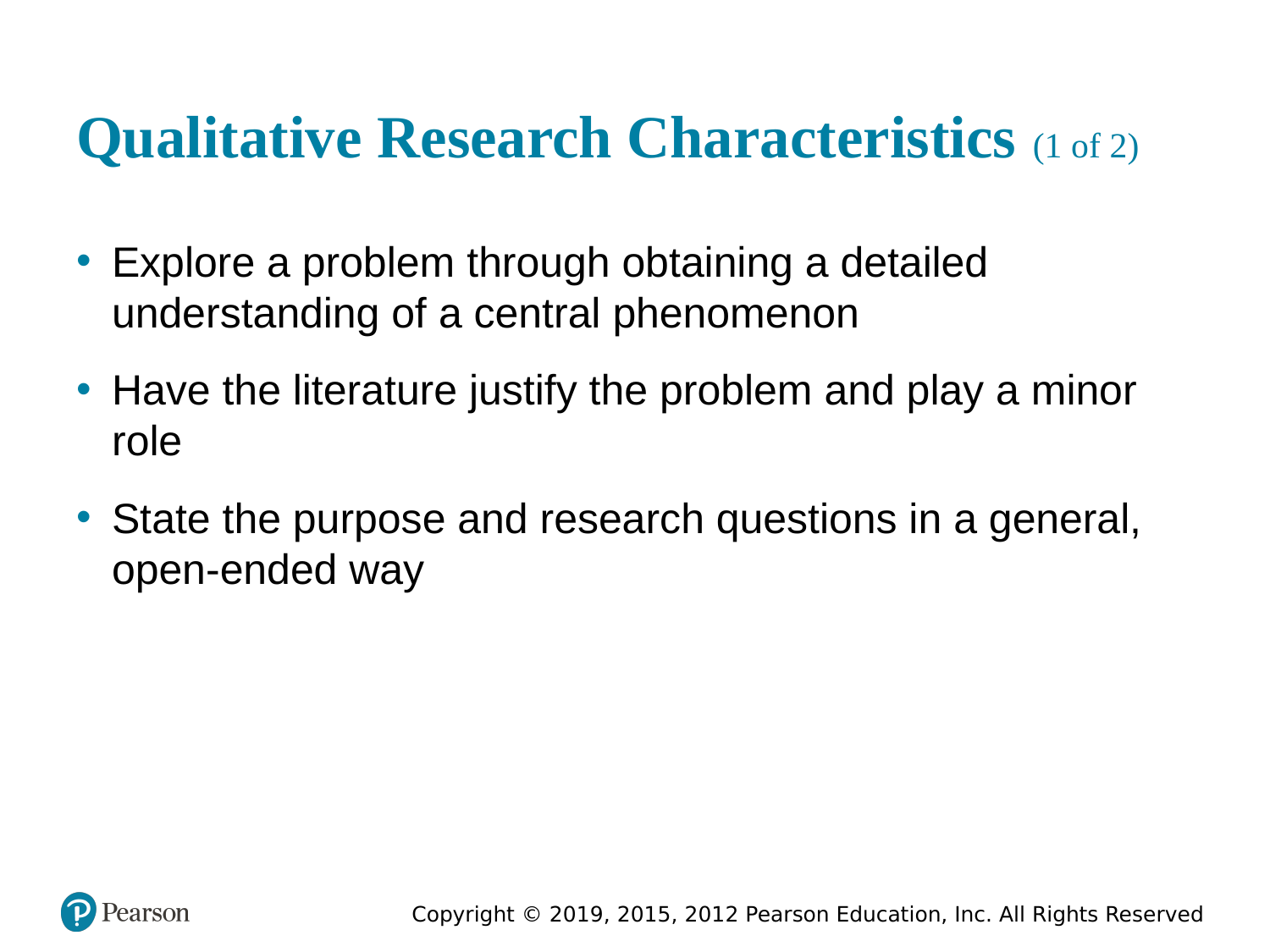

# Qualitative Research Characteristics (1 of 2)
Explore a problem through obtaining a detailed understanding of a central phenomenon
Have the literature justify the problem and play a minor role
State the purpose and research questions in a general, open-ended way